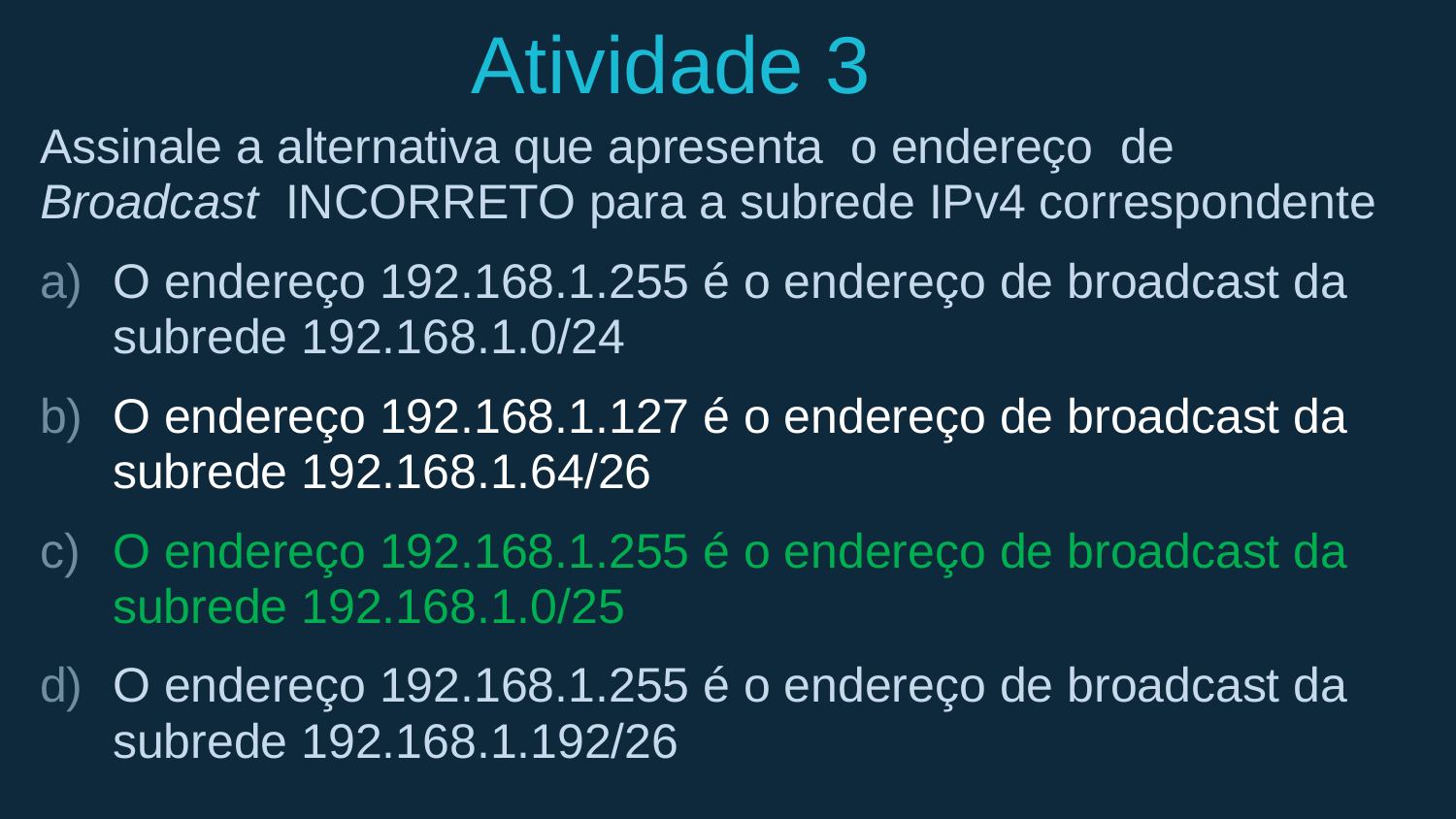

# Atividade 3
Assinale a alternativa que apresenta  o endereço  de  Broadcast  INCORRETO para a subrede IPv4 correspondente
O endereço 192.168.1.255 é o endereço de broadcast da subrede 192.168.1.0/24
O endereço 192.168.1.127 é o endereço de broadcast da subrede 192.168.1.64/26
O endereço 192.168.1.255 é o endereço de broadcast da subrede 192.168.1.0/25
O endereço 192.168.1.255 é o endereço de broadcast da subrede 192.168.1.192/26